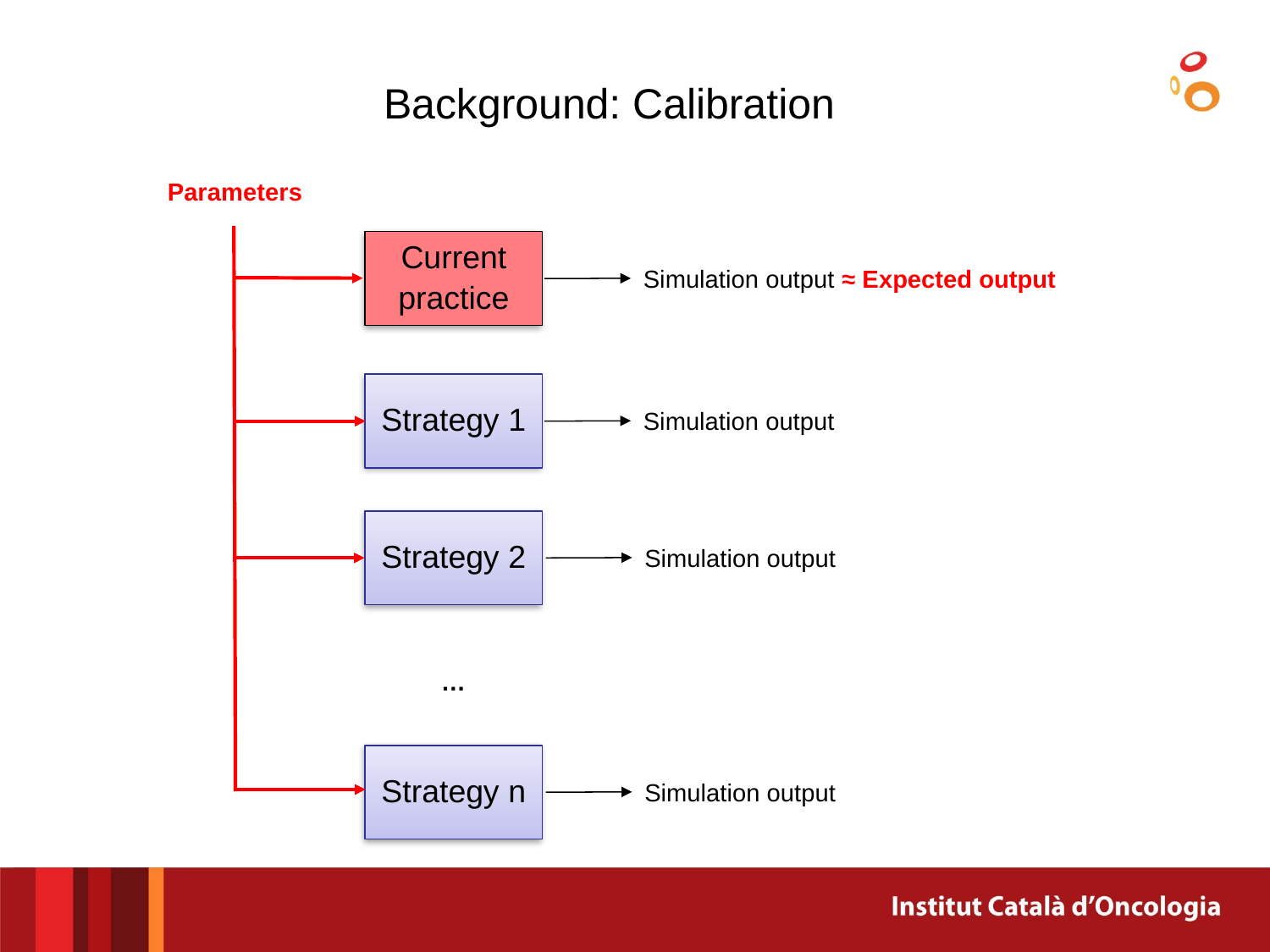

# Background: Calibration
Parameters
Current
practice
Simulation output ≈ Expected output
Strategy 1
Simulation output
Strategy 2
Simulation output
…
Strategy n
Simulation output